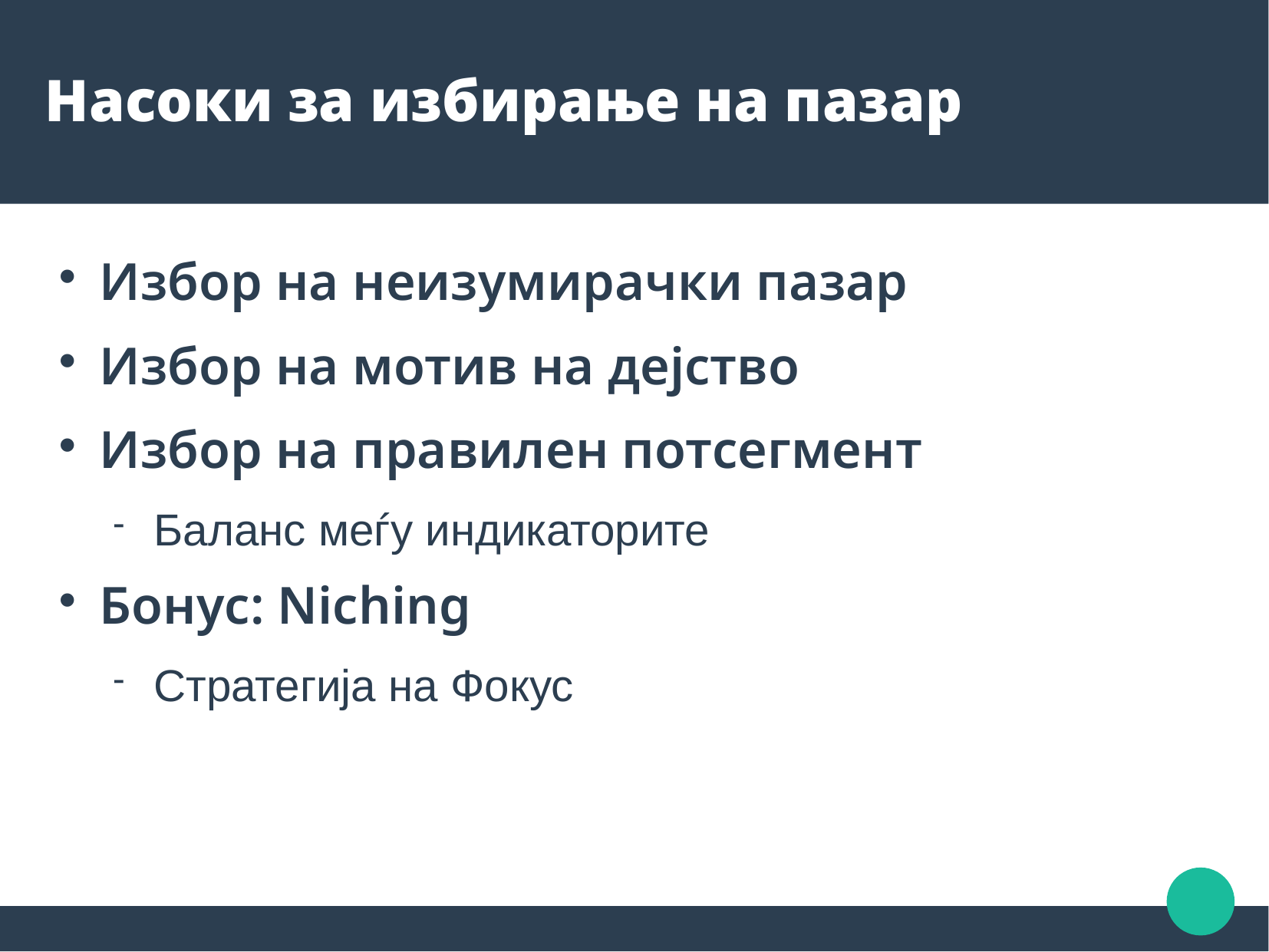

Насоки за избирање на пазар
Избор на неизумирачки пазар
Избор на мотив на дејство
Избор на правилен потсегмент
Баланс меѓу индикаторите
Бонус: Niching
Стратегија на Фокус